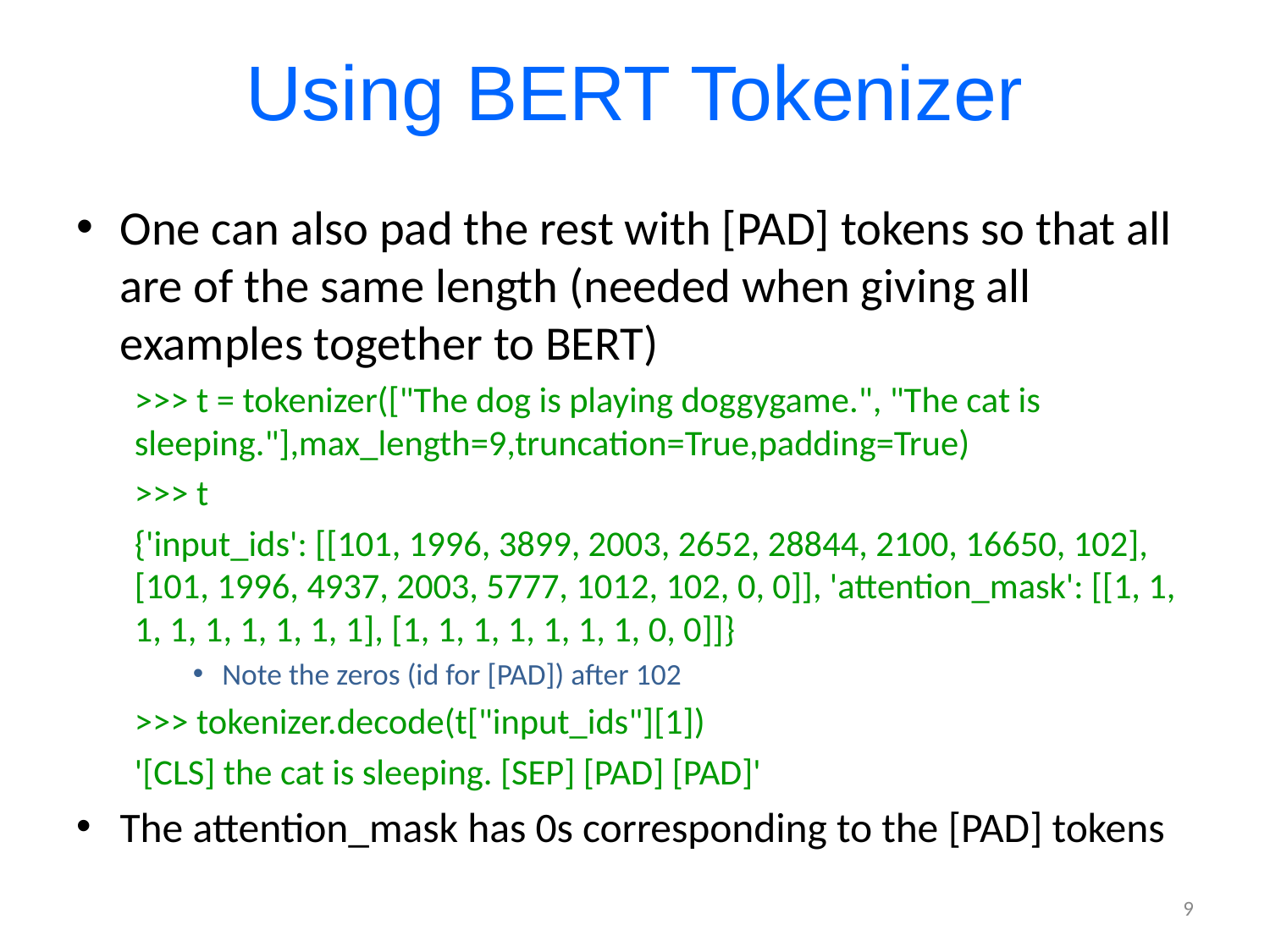

# Using BERT Tokenizer
One can also pad the rest with [PAD] tokens so that all are of the same length (needed when giving all examples together to BERT)
>>> t = tokenizer(["The dog is playing doggygame.", "The cat is sleeping."],max_length=9,truncation=True,padding=True)
>>> t
{'input_ids': [[101, 1996, 3899, 2003, 2652, 28844, 2100, 16650, 102], [101, 1996, 4937, 2003, 5777, 1012, 102, 0, 0]], 'attention_mask': [[1, 1, 1, 1, 1, 1, 1, 1, 1], [1, 1, 1, 1, 1, 1, 1, 0, 0]]}
Note the zeros (id for [PAD]) after 102
>>> tokenizer.decode(t["input_ids"][1])
'[CLS] the cat is sleeping. [SEP] [PAD] [PAD]'
The attention_mask has 0s corresponding to the [PAD] tokens

9